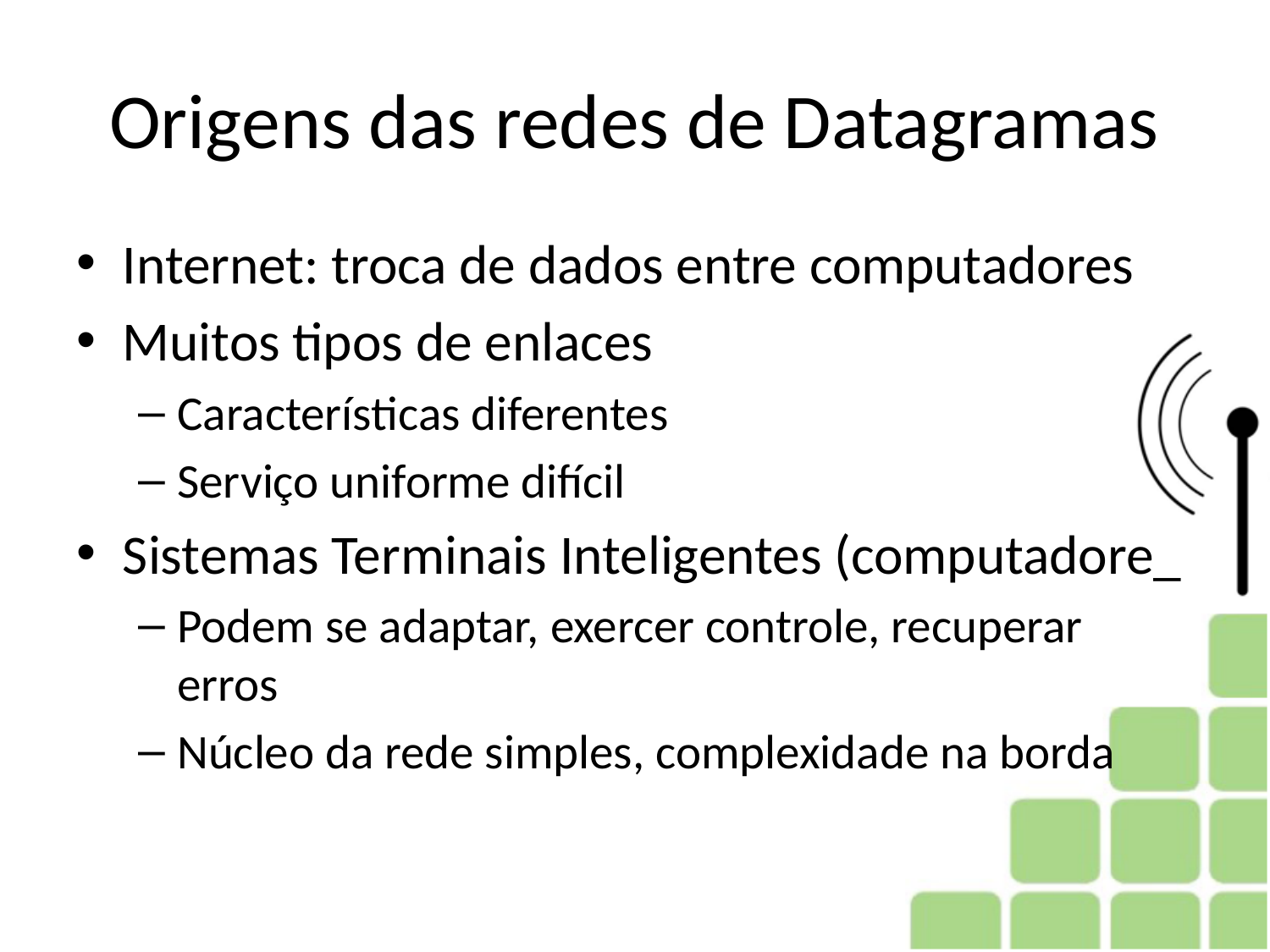

# Origens das redes de Datagramas
Internet: troca de dados entre computadores
Muitos tipos de enlaces
Características diferentes
Serviço uniforme difícil
Sistemas Terminais Inteligentes (computadore_
Podem se adaptar, exercer controle, recuperar erros
Núcleo da rede simples, complexidade na borda